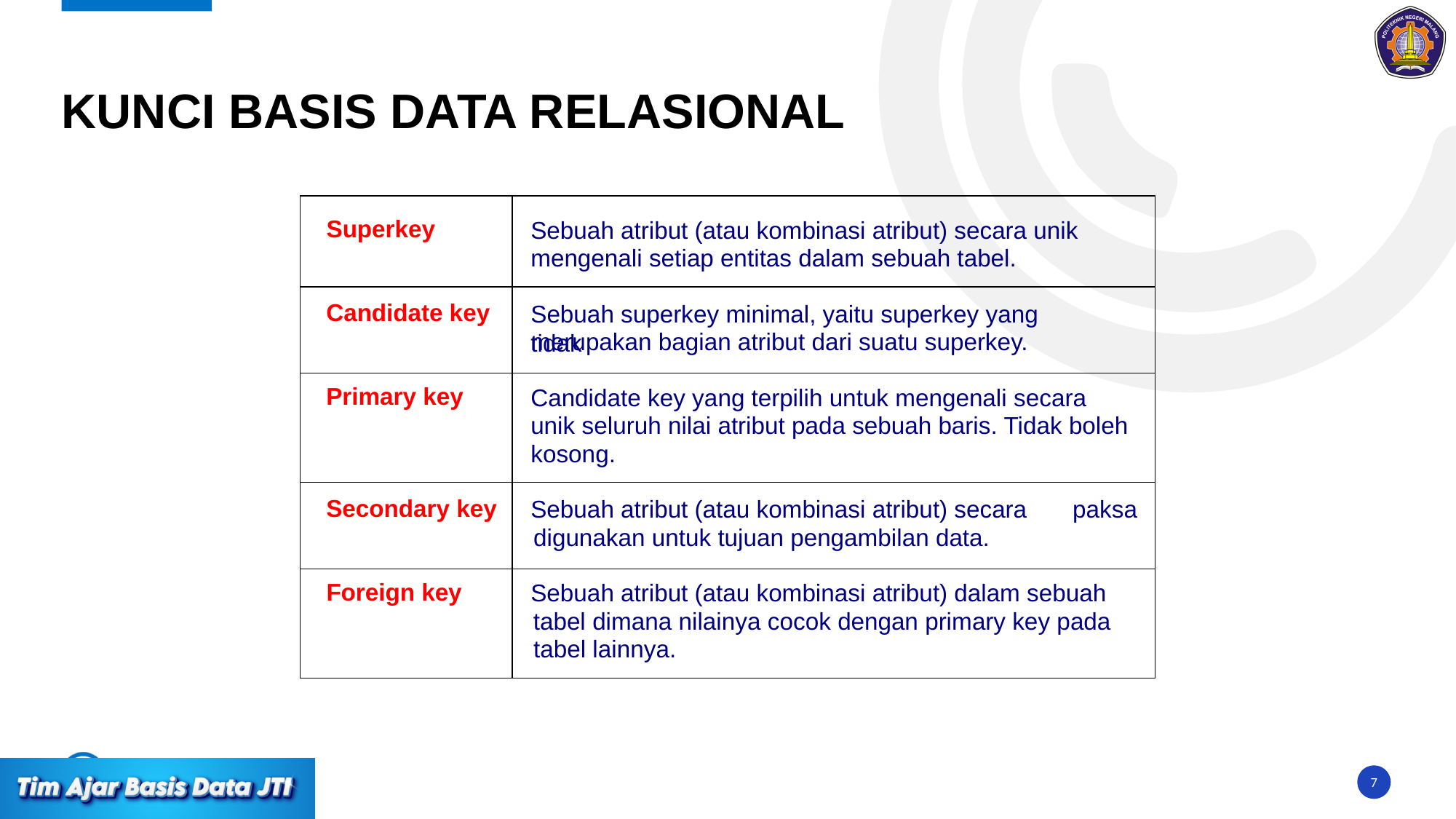

# Kunci Basis Data Relasional

Superkey

Sebuah atribut (atau kombinasi atribut) secara unik
mengenali setiap entitas dalam sebuah tabel.
Candidate key
Sebuah superkey minimal, yaitu superkey yang tidak
merupakan bagian atribut dari suatu superkey.
Primary key
Candidate key yang terpilih untuk mengenali secara
unik seluruh nilai atribut pada sebuah baris. Tidak boleh
kosong.
Secondary key
Sebuah atribut (atau kombinasi atribut) secara
paksa
digunakan untuk tujuan pengambilan data.
Foreign key
Sebuah atribut (atau kombinasi atribut) dalam sebuah
tabel
 dimana nilainya cocok dengan primary key pada
tabel lainnya.

7